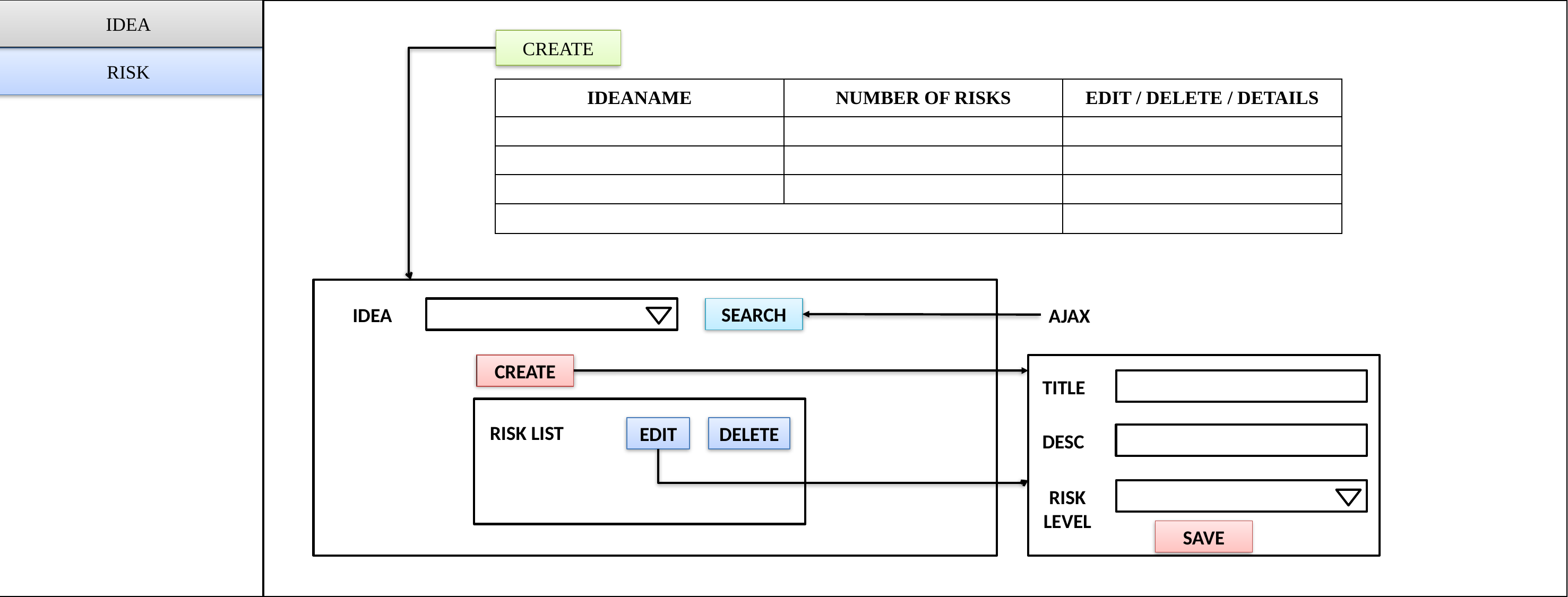

IDEA
CREATE
RISK
| IDEANAME | NUMBER OF RISKS | EDIT / DELETE / DETAILS |
| --- | --- | --- |
|  |  |  |
|  |  |  |
|  |  |  |
|  |  |  |

IDEA

SEARCH
AJAX
CREATE

TITLE

RISK LIST
EDIT
DELETE
DESC

RISK LEVEL

SAVE